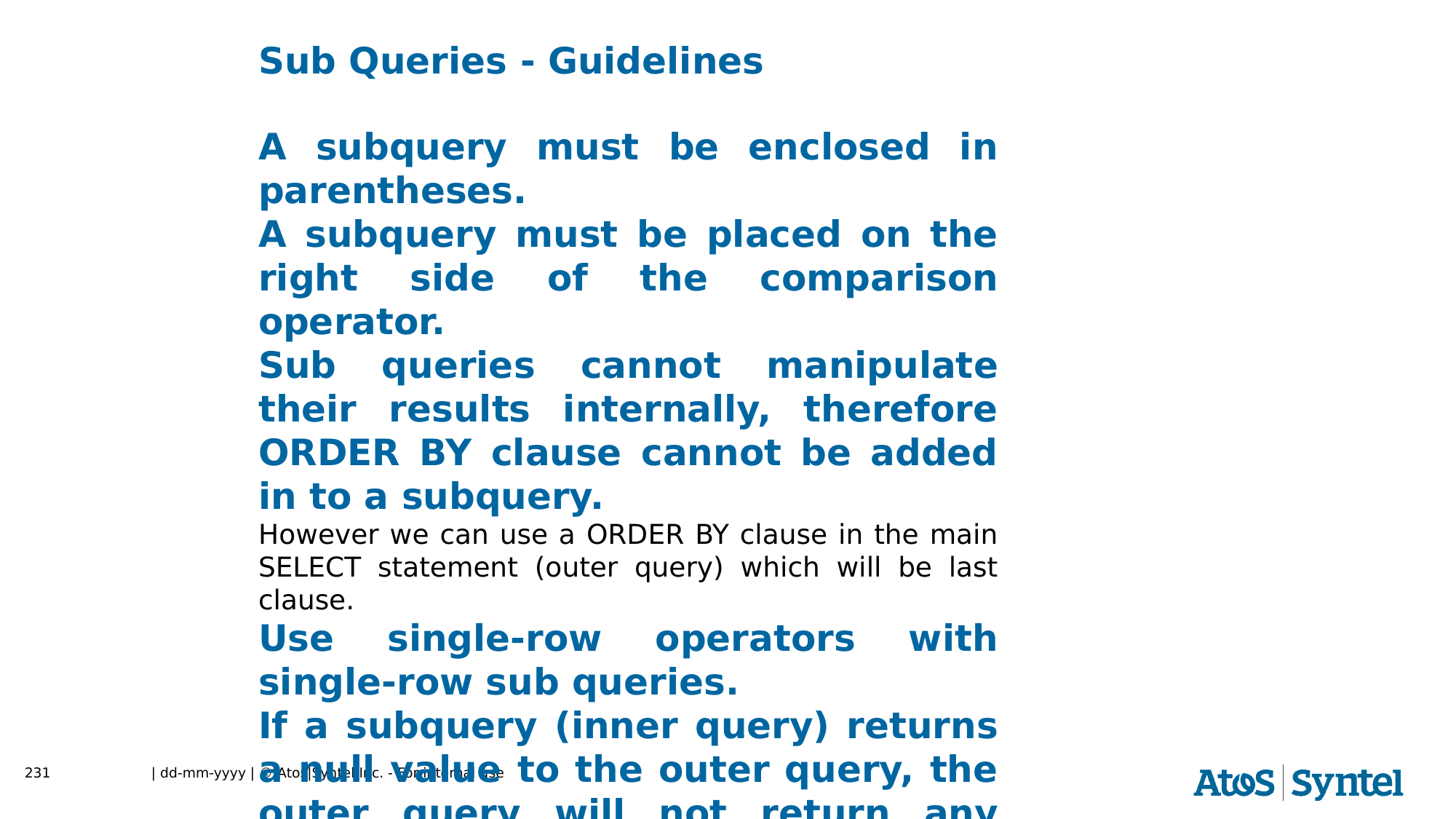

# Sub Queries - Guidelines
A subquery must be enclosed in parentheses.
A subquery must be placed on the right side of the comparison operator.
Sub queries cannot manipulate their results internally, therefore ORDER BY clause cannot be added in to a subquery.
However we can use a ORDER BY clause in the main SELECT statement (outer query) which will be last clause.
Use single-row operators with single-row sub queries.
If a subquery (inner query) returns a null value to the outer query, the outer query will not return any rows when using certain comparison operators in a WHERE clause.